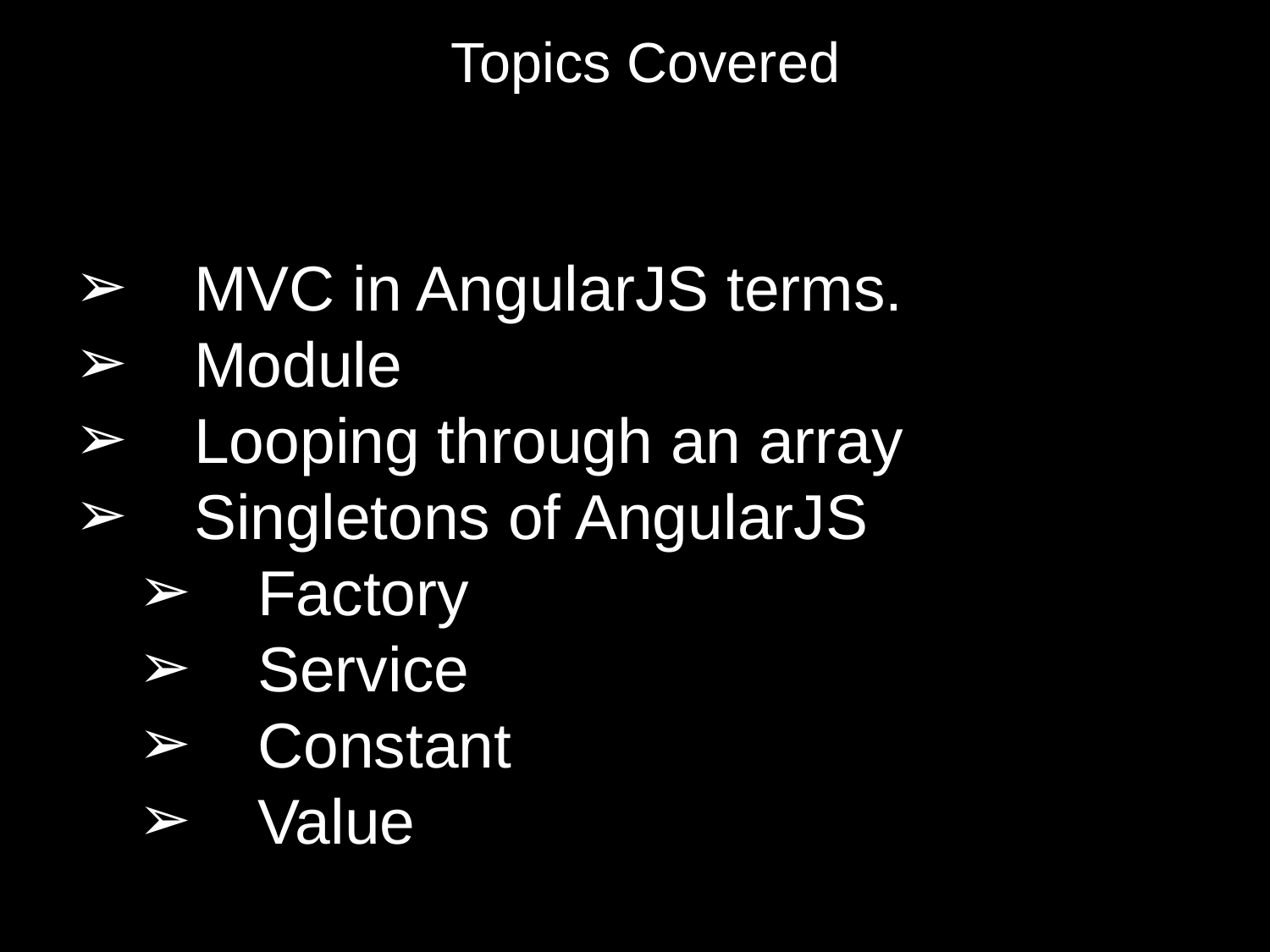

Topics Covered

MVC in AngularJS terms.
Module
Looping through an array
Singletons of AngularJS
Factory
Service
Constant
Value